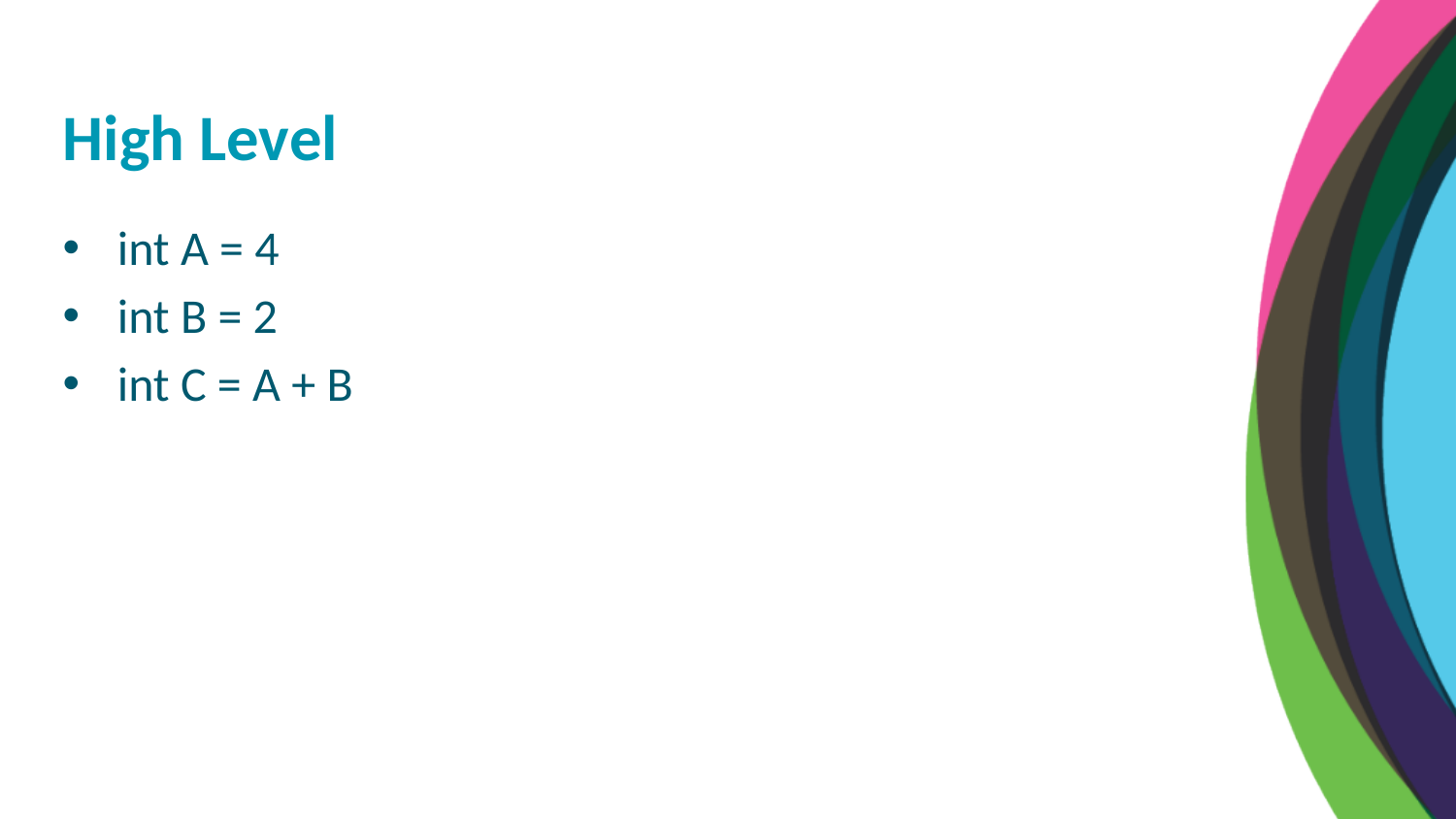

High Level
int A = 4
int B = 2
int C = A + B